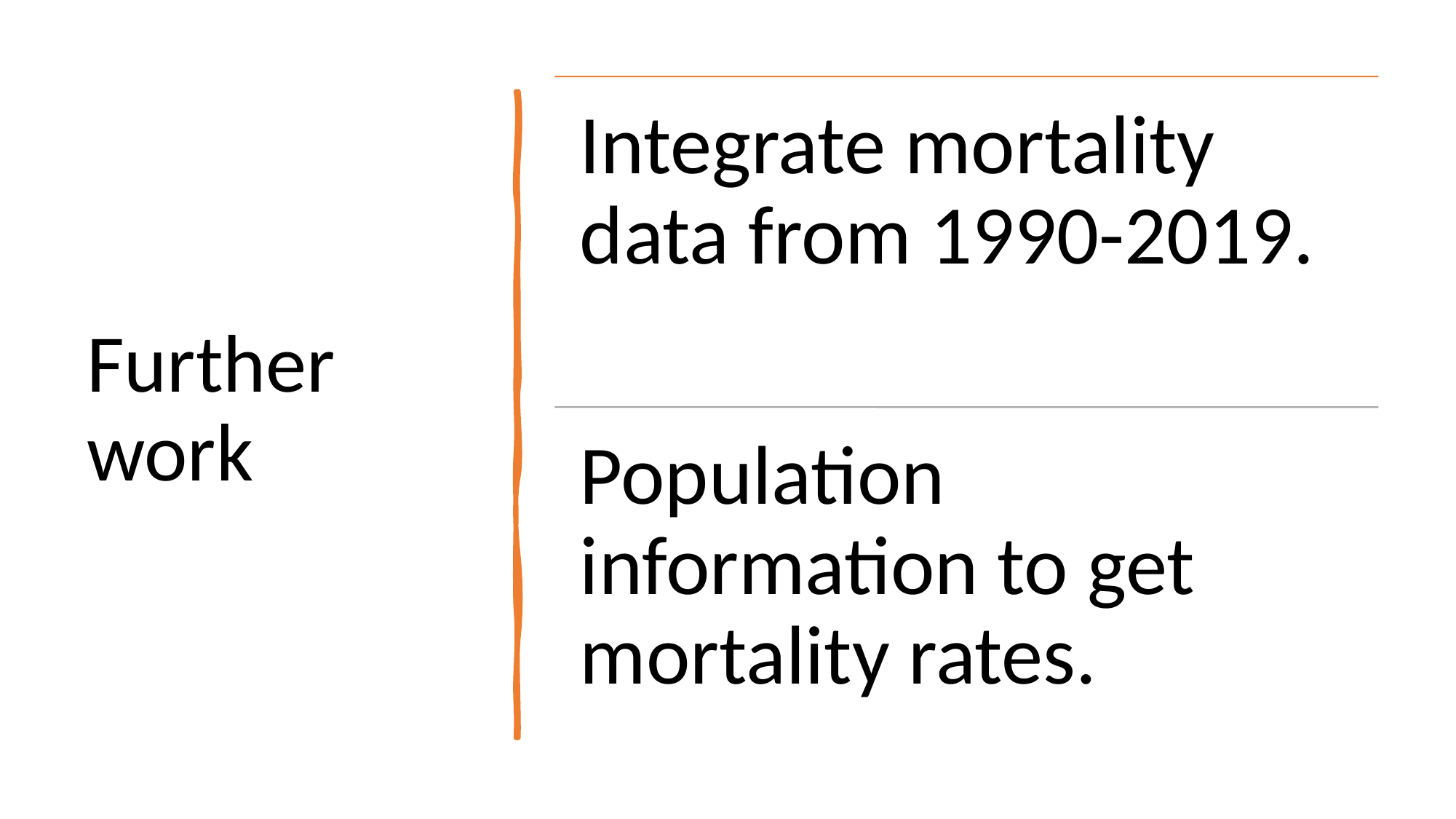

Integrate mortality data from 1990-2019.
Population information to get mortality rates.
# Further work